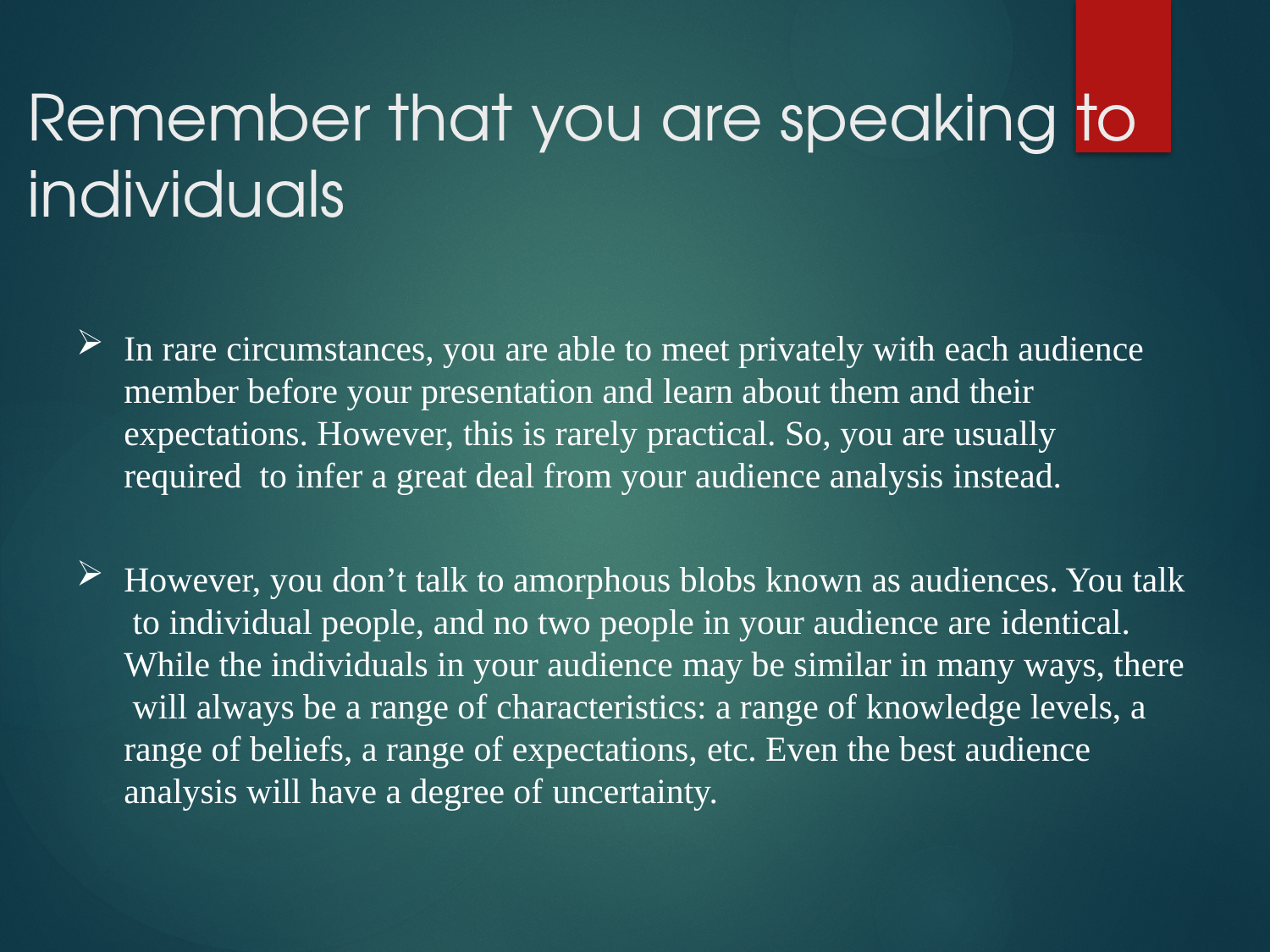

# Remember that you are speaking to individuals
In rare circumstances, you are able to meet privately with each audience  member before your presentation and learn about them and their  expectations. However, this is rarely practical. So, you are usually required  to infer a great deal from your audience analysis instead.

However, you don’t talk to amorphous blobs known as audiences. You talk  to individual people, and no two people in your audience are identical.  While the individuals in your audience may be similar in many ways, there  will always be a range of characteristics: a range of knowledge levels, a  range of beliefs, a range of expectations, etc. Even the best audience  analysis will have a degree of uncertainty.